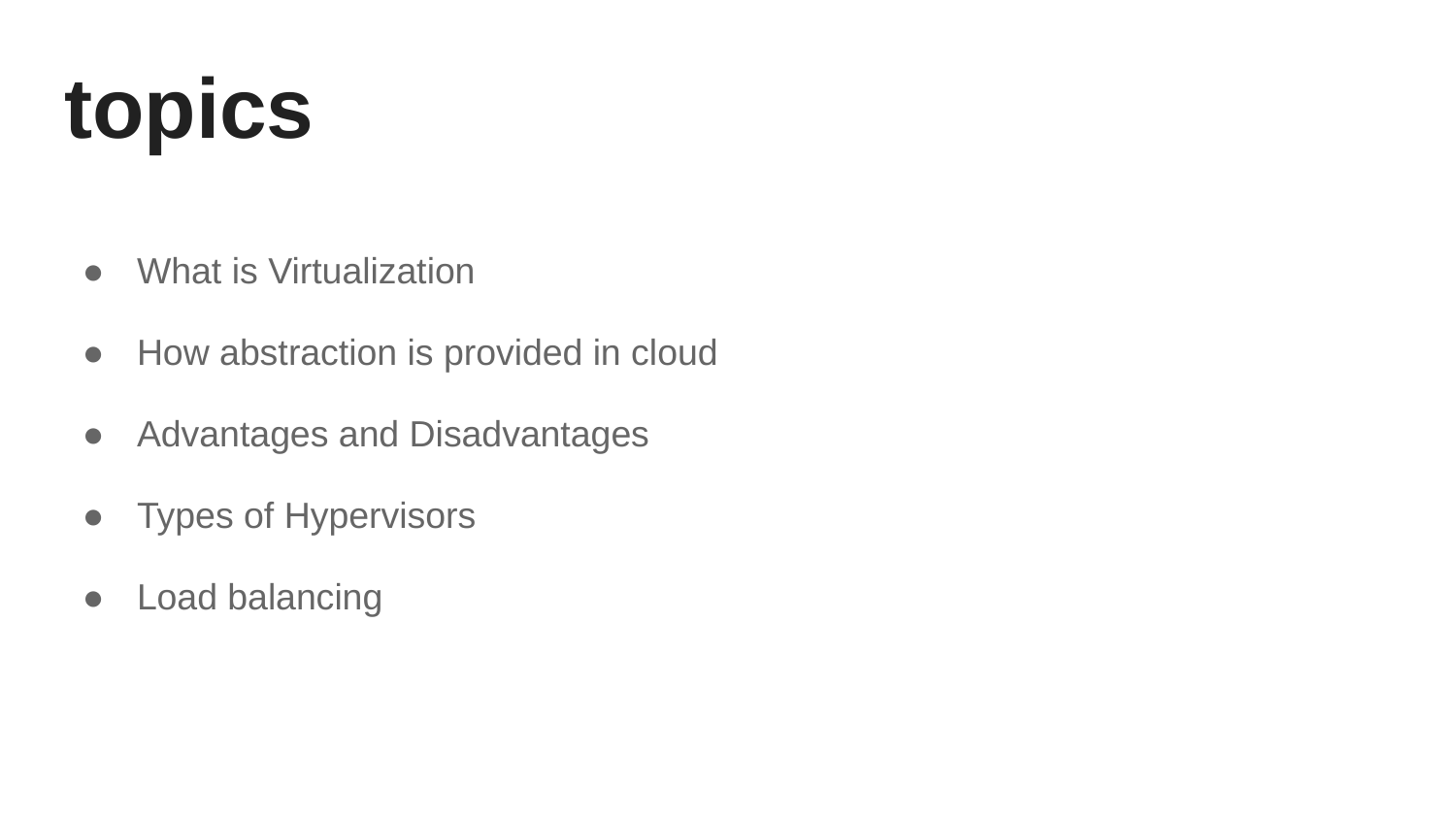

# topics
What is Virtualization
How abstraction is provided in cloud
Advantages and Disadvantages
Types of Hypervisors
Load balancing